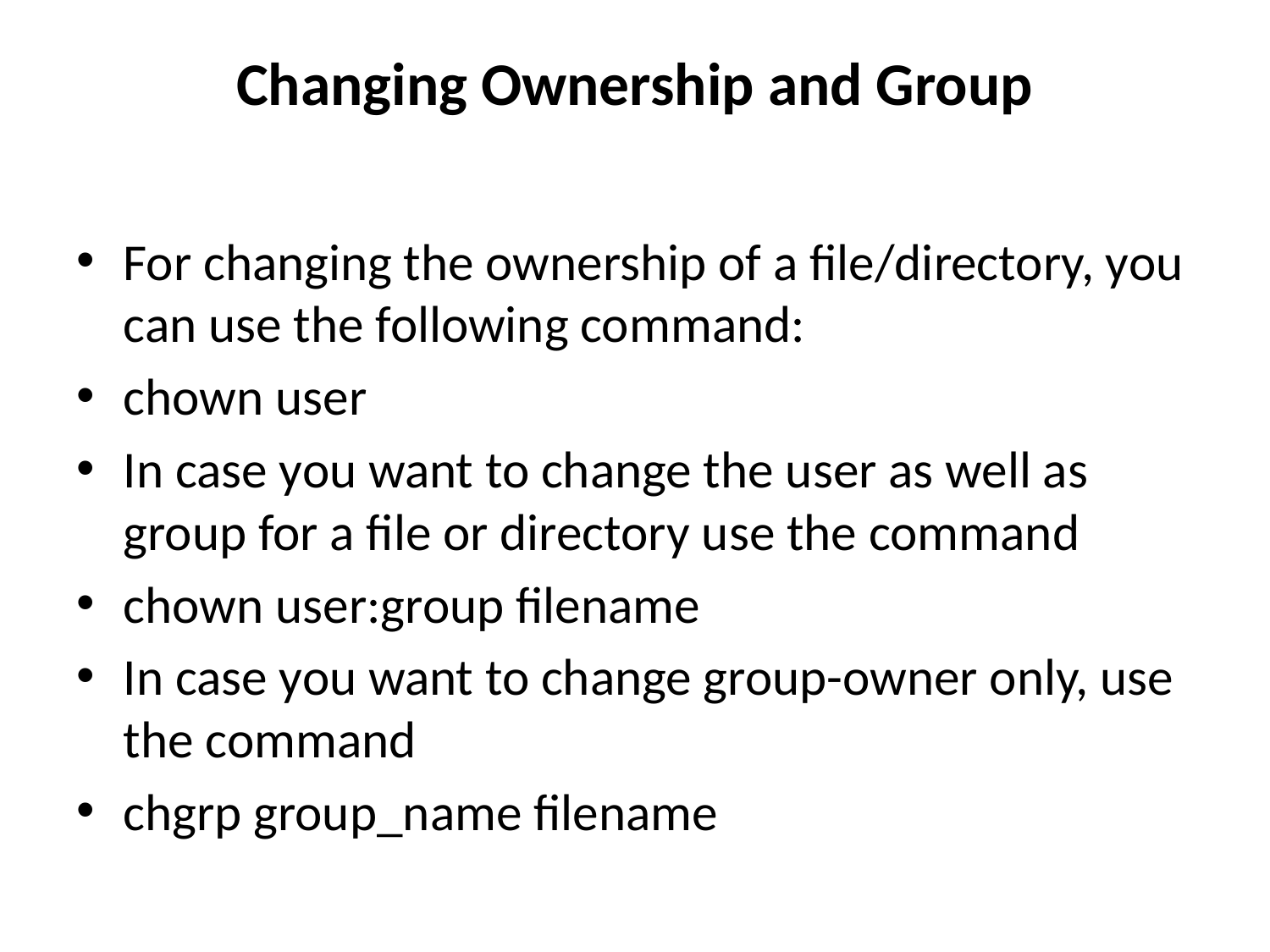

# Changing Ownership and Group
For changing the ownership of a file/directory, you can use the following command:
chown user
In case you want to change the user as well as group for a file or directory use the command
chown user:group filename
In case you want to change group-owner only, use the command
chgrp group_name filename